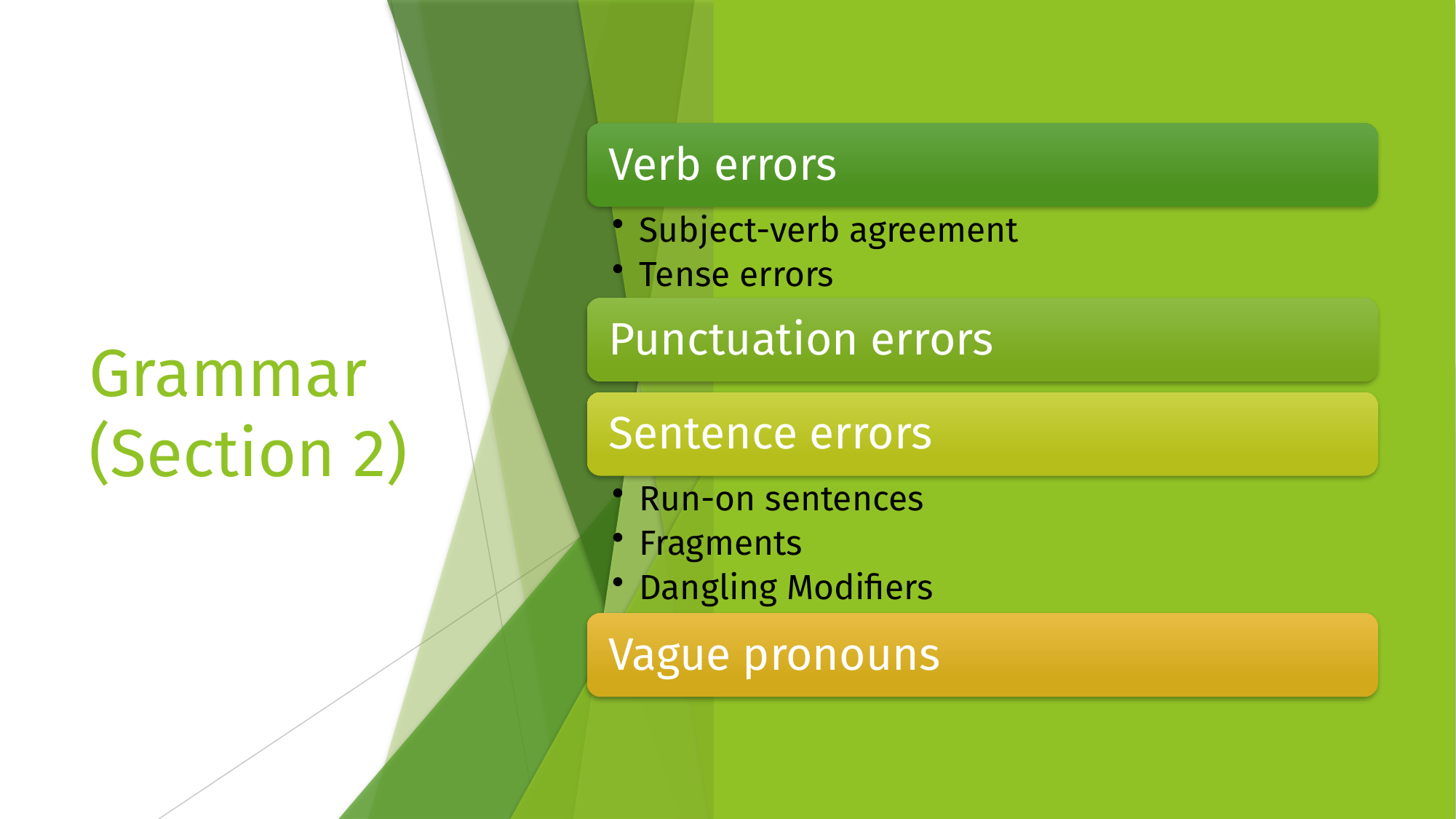

Verb errors
Subject-verb agreement
Tense errors
Punctuation errors
Sentence errors
Run-on sentences
Fragments
Dangling Modifiers
Vague pronouns
# Grammar (Section 2)